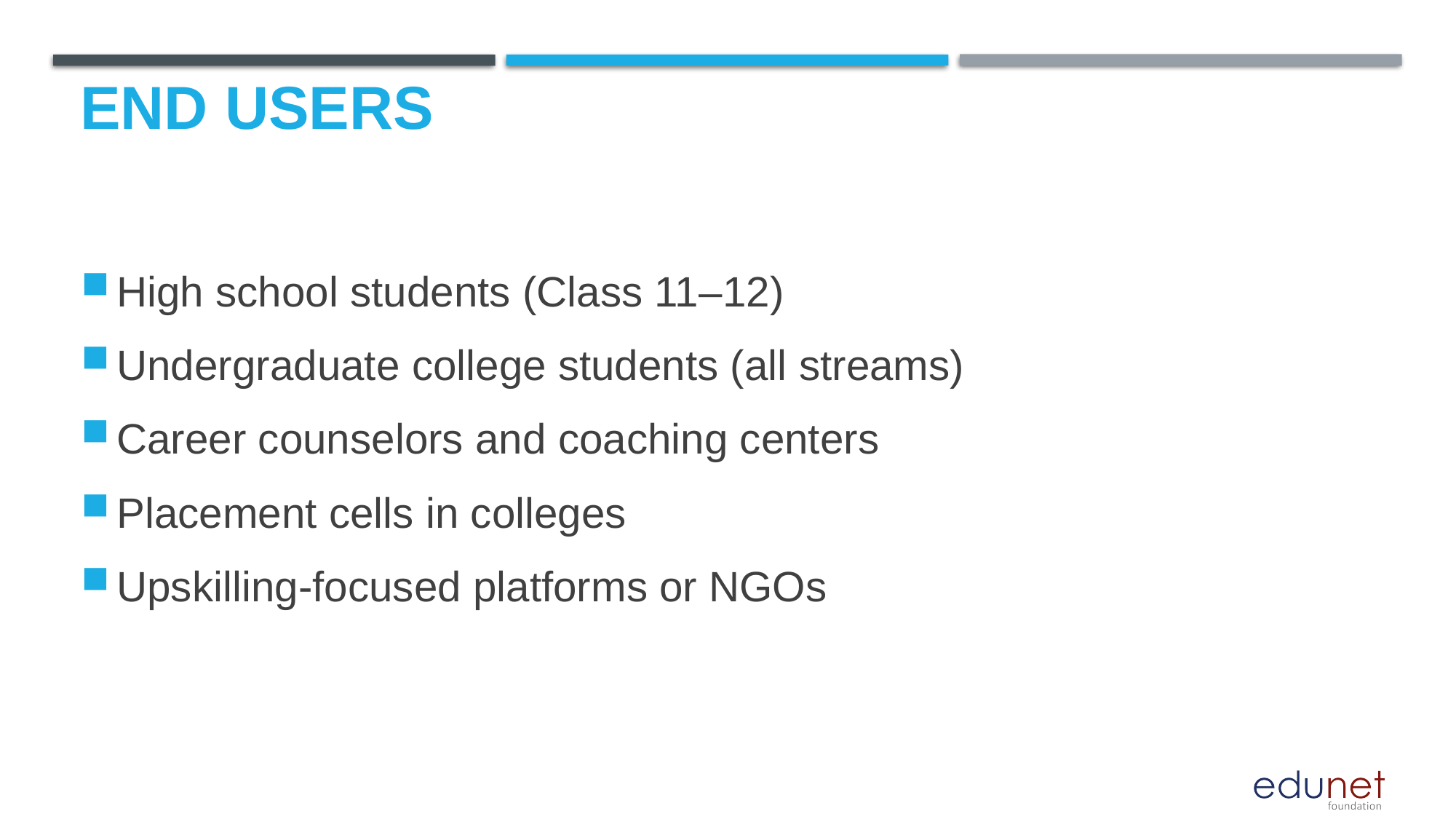

# End users
High school students (Class 11–12)
Undergraduate college students (all streams)
Career counselors and coaching centers
Placement cells in colleges
Upskilling-focused platforms or NGOs